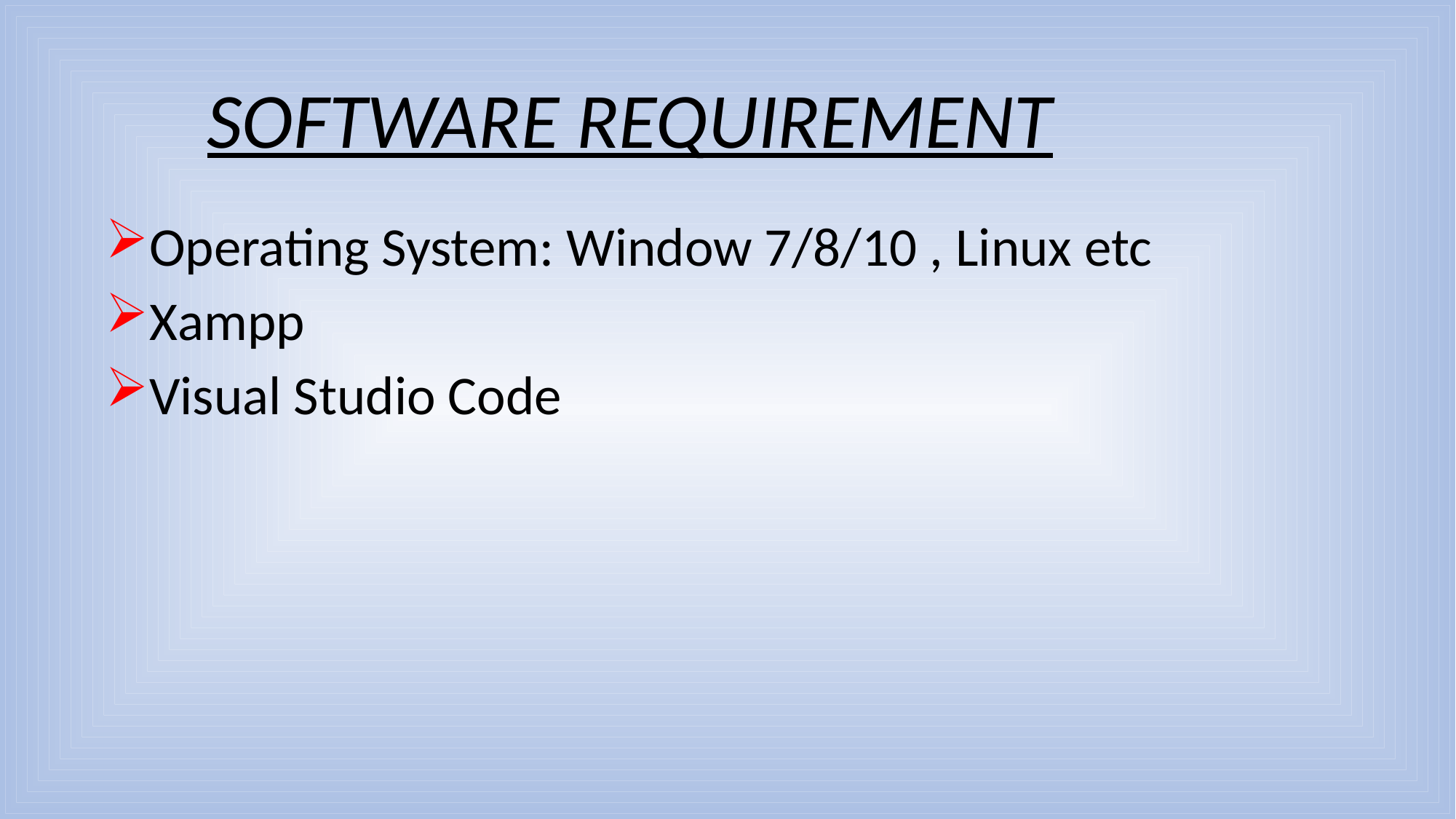

# SOFTWARE REQUIREMENT
Operating System: Window 7/8/10 , Linux etc
Xampp
Visual Studio Code